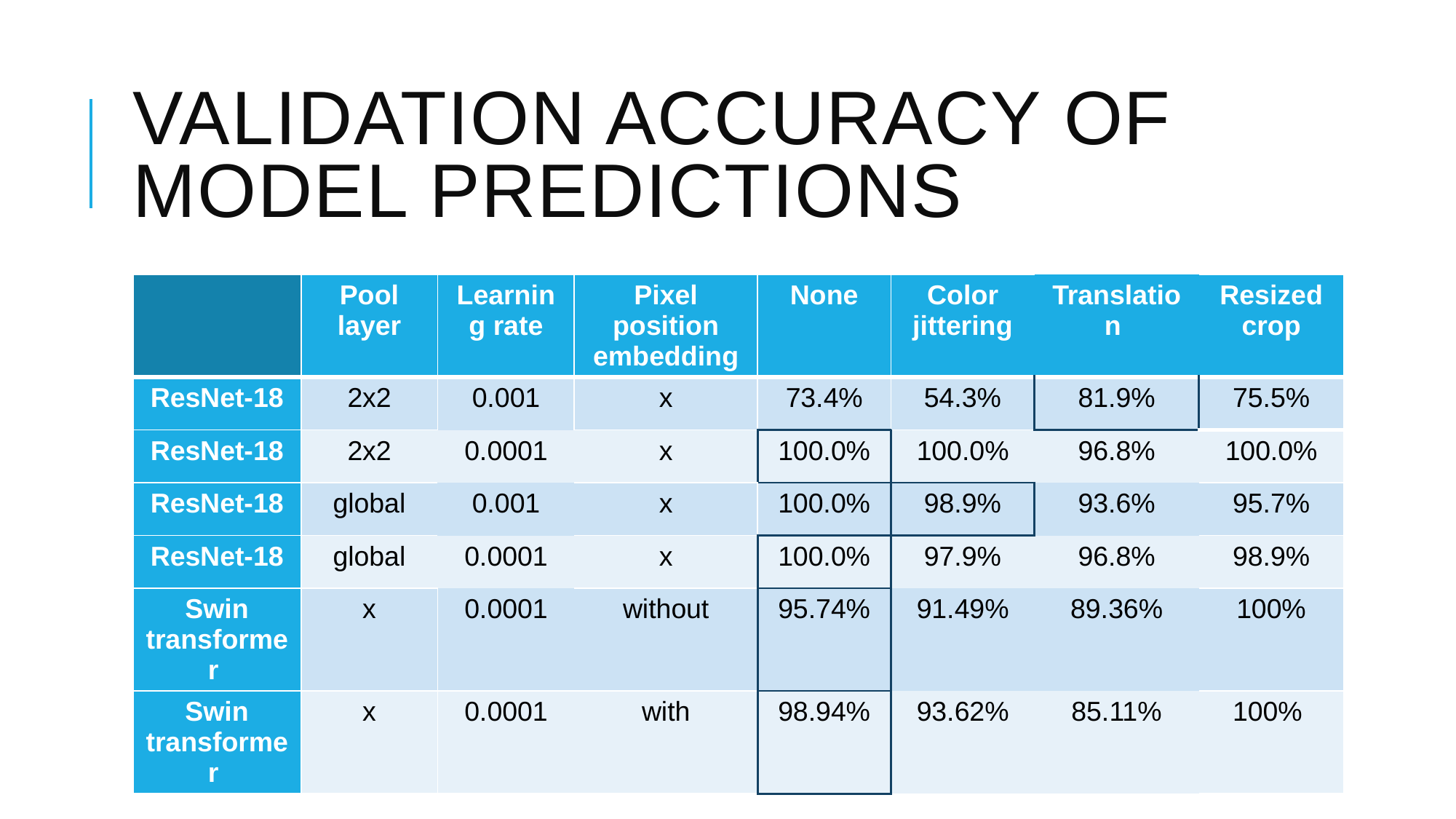

# Validation accuracy of model predictions
|  | Pool layer | Learning rate | Pixel position embedding | None | Color jittering | Translation | Resized crop |
| --- | --- | --- | --- | --- | --- | --- | --- |
| ResNet-18 | 2x2 | 0.001 | x | 73.4% | 54.3% | 81.9% | 75.5% |
| ResNet-18 | 2x2 | 0.0001 | x | 100.0% | 100.0% | 96.8% | 100.0% |
| ResNet-18 | global | 0.001 | x | 100.0% | 98.9% | 93.6% | 95.7% |
| ResNet-18 | global | 0.0001 | x | 100.0% | 97.9% | 96.8% | 98.9% |
| Swin transformer | x | 0.0001 | without | 95.74% | 91.49% | 89.36% | 100% |
| Swin transformer | x | 0.0001 | with | 98.94% | 93.62% | 85.11% | 100% |